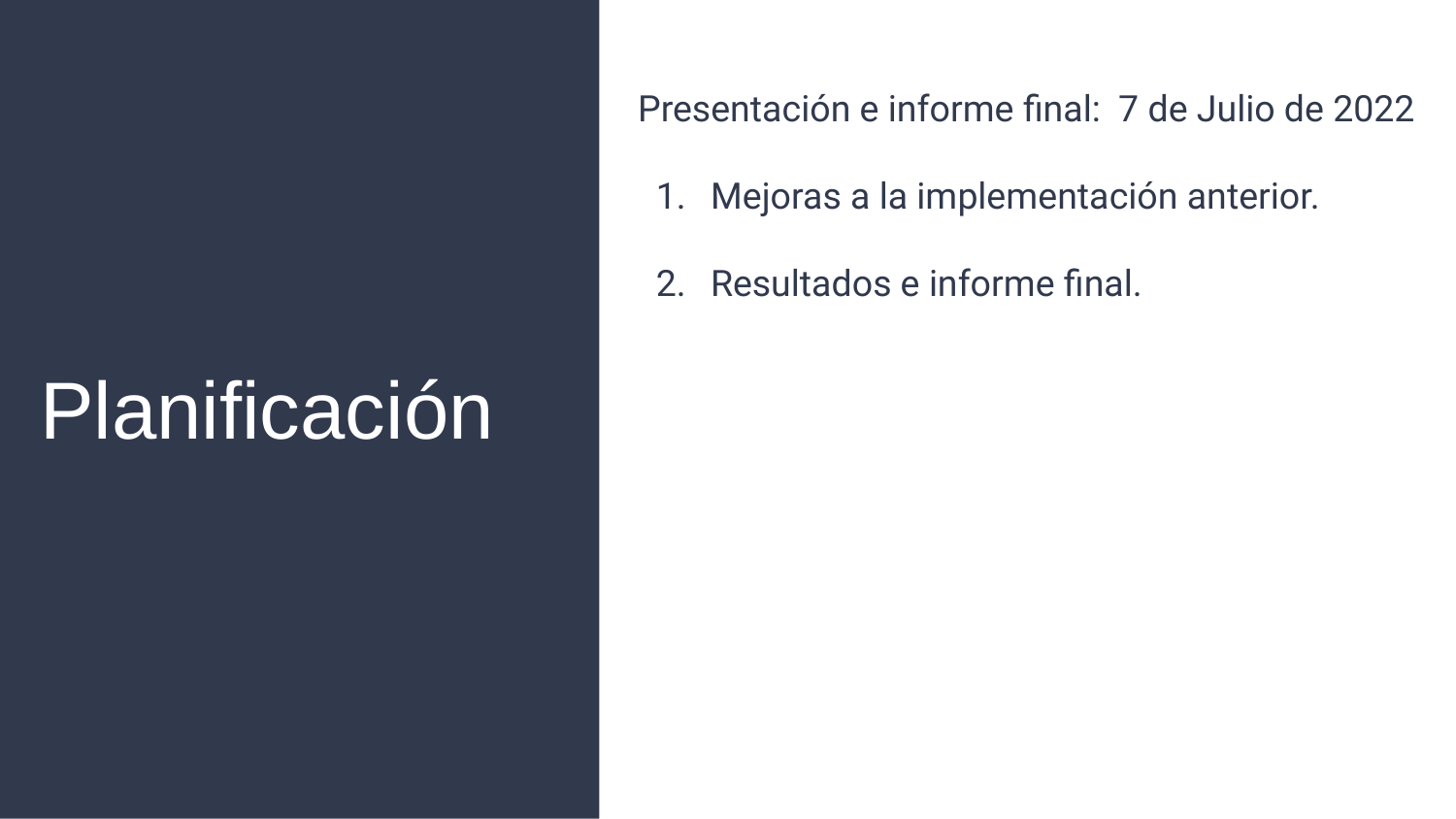

Presentación e informe final:  7 de Julio de 2022

Mejoras a la implementación anterior.

Resultados e informe final.

# Planificación